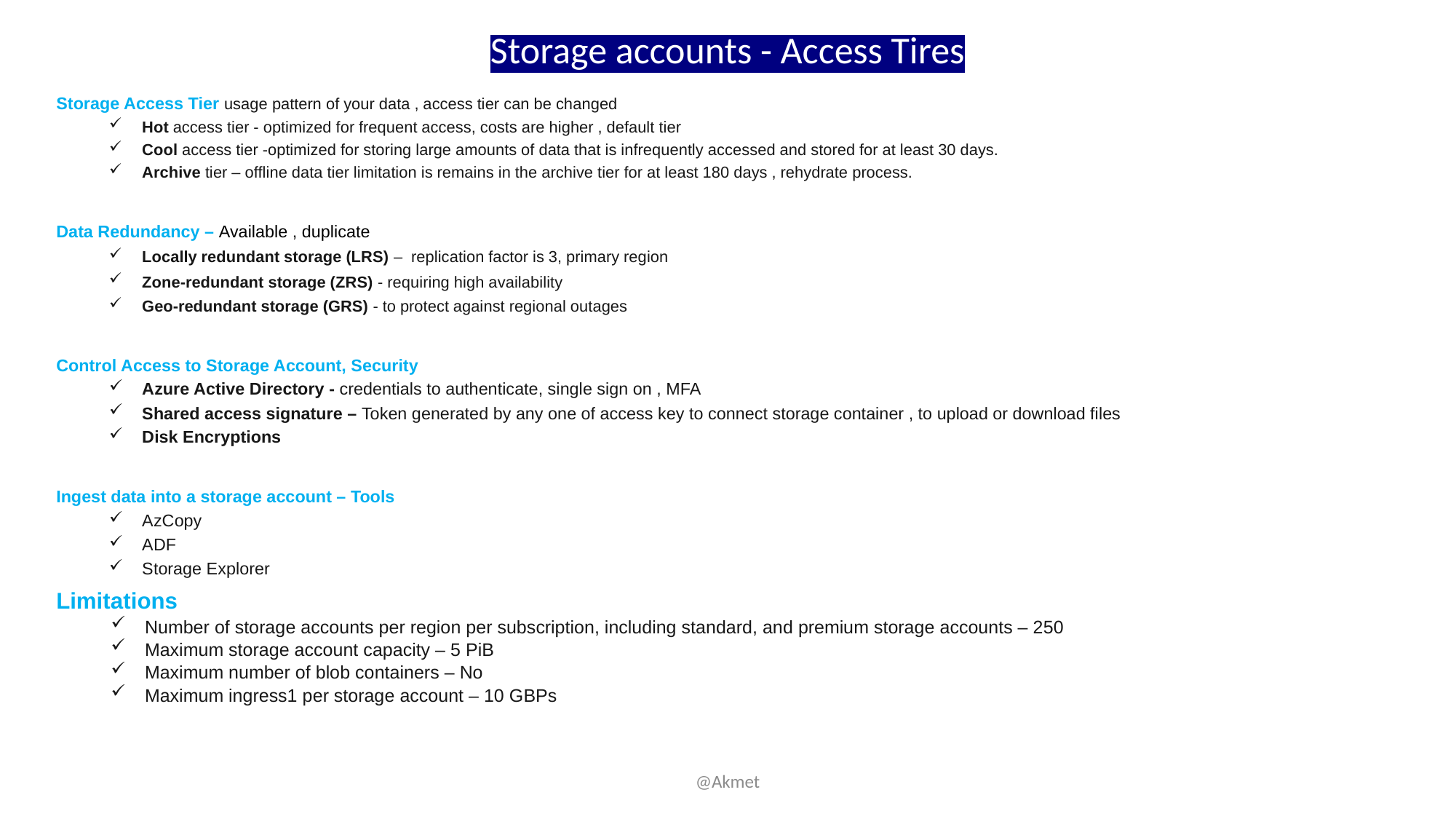

# Storage accounts - Access Tires
Storage Access Tier usage pattern of your data , access tier can be changed
Hot access tier - optimized for frequent access, costs are higher , default tier
Cool access tier -optimized for storing large amounts of data that is infrequently accessed and stored for at least 30 days.
Archive tier – offline data tier limitation is remains in the archive tier for at least 180 days , rehydrate process.

Data Redundancy – Available , duplicate
Locally redundant storage (LRS) –  replication factor is 3, primary region
Zone-redundant storage (ZRS) - requiring high availability
Geo-redundant storage (GRS) - to protect against regional outages

Control Access to Storage Account, Security
Azure Active Directory - credentials to authenticate, single sign on , MFA
Shared access signature – Token generated by any one of access key to connect storage container , to upload or download files
Disk Encryptions

Ingest data into a storage account – Tools
AzCopy
ADF
Storage Explorer
Limitations
Number of storage accounts per region per subscription, including standard, and premium storage accounts – 250
Maximum storage account capacity – 5 PiB
Maximum number of blob containers – No
Maximum ingress1 per storage account – 10 GBPs
@Akmet